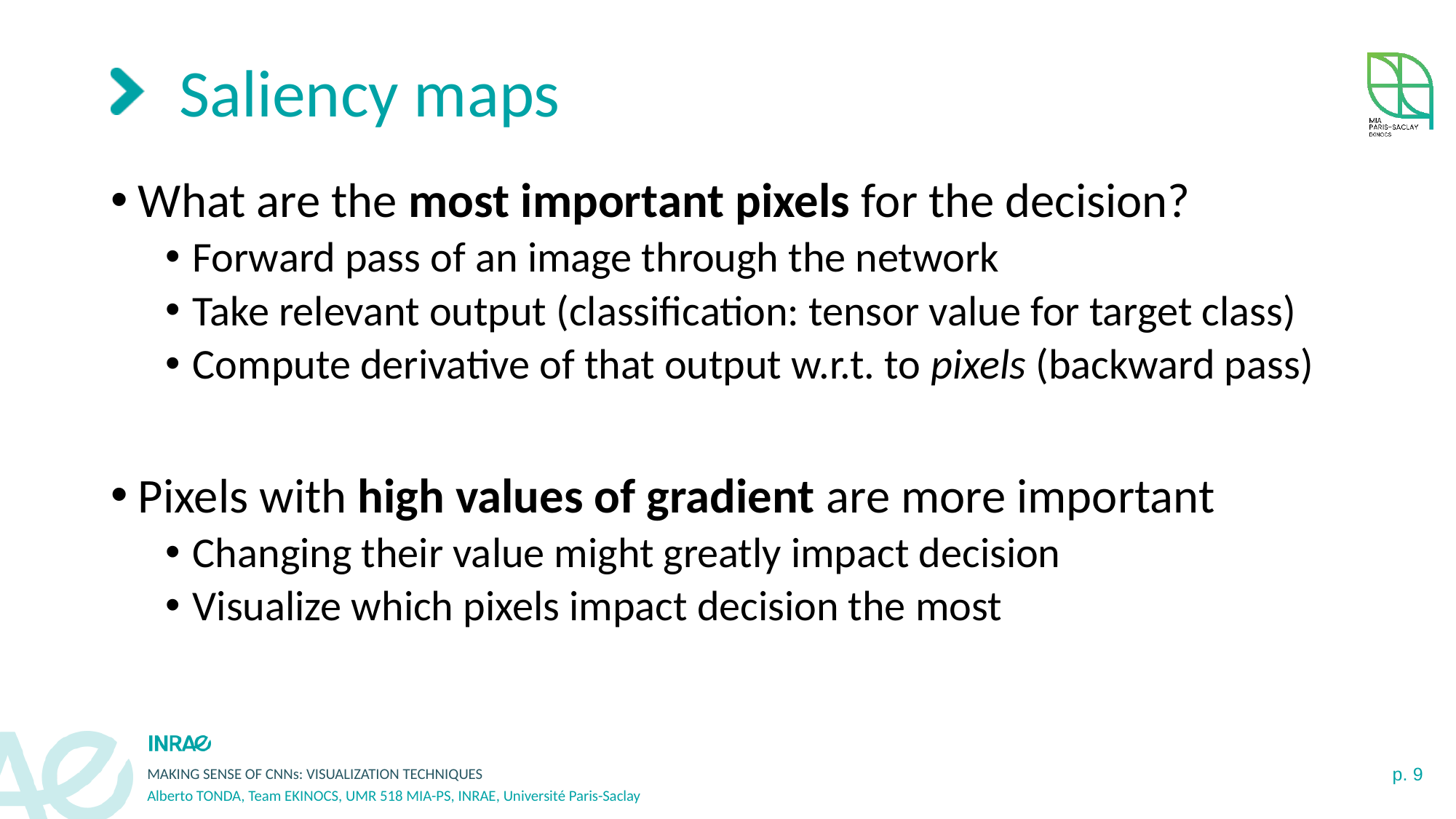

# Saliency maps
What are the most important pixels for the decision?
Forward pass of an image through the network
Take relevant output (classification: tensor value for target class)
Compute derivative of that output w.r.t. to pixels (backward pass)

Pixels with high values of gradient are more important
Changing their value might greatly impact decision
Visualize which pixels impact decision the most